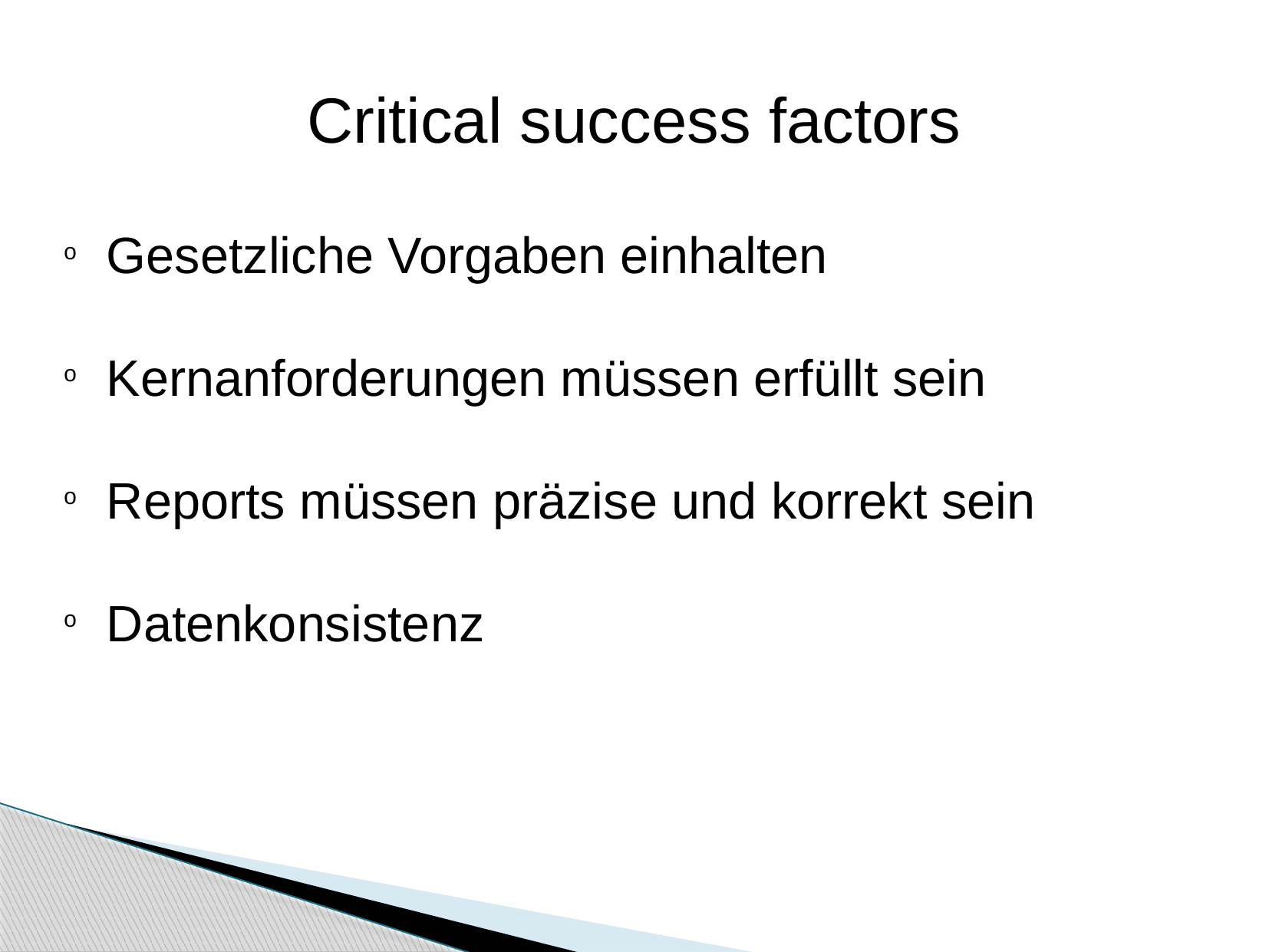

Critical success factors
Gesetzliche Vorgaben einhalten

Kernanforderungen müssen erfüllt sein

Reports müssen präzise und korrekt sein

Datenkonsistenz